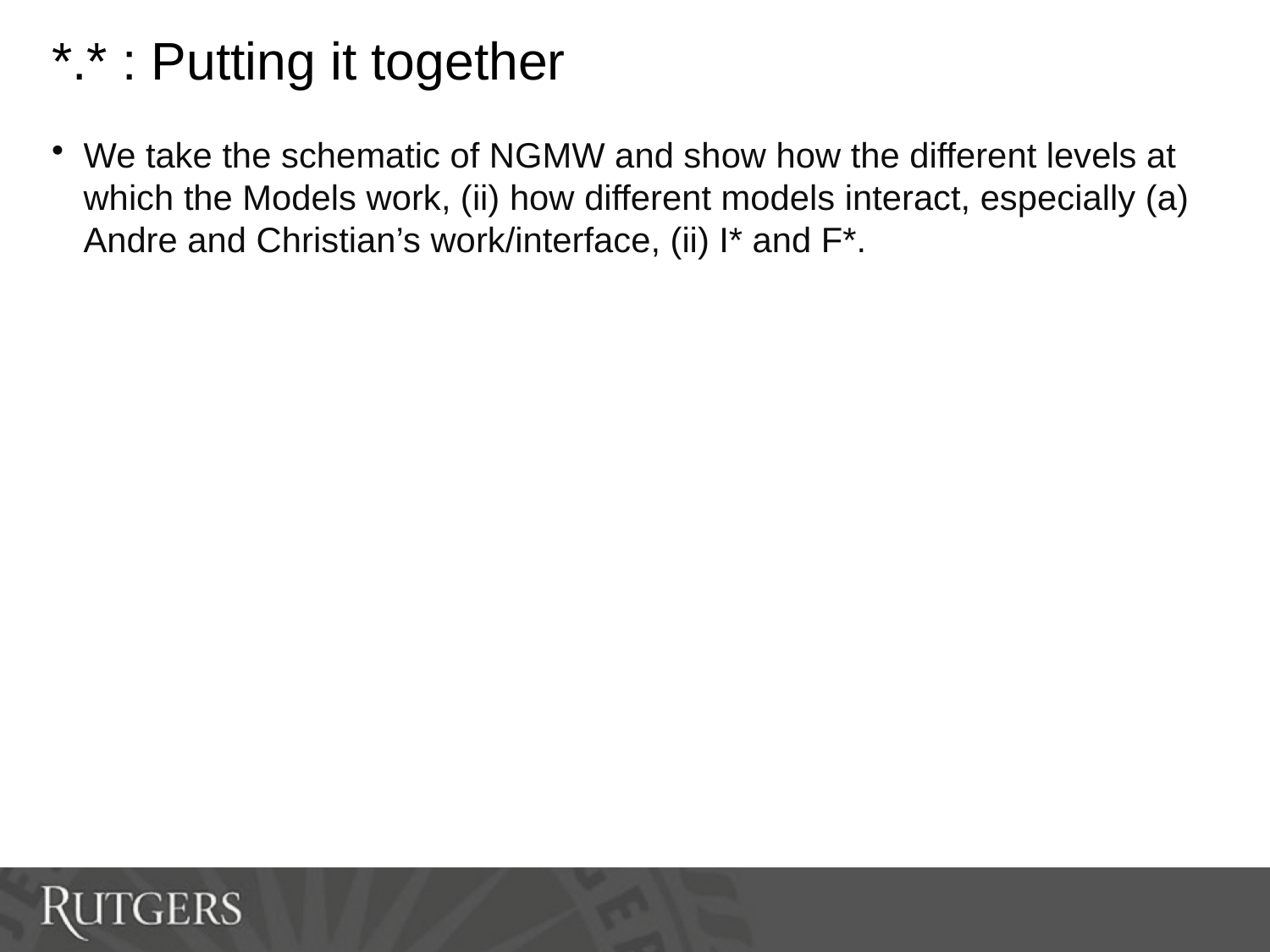

# *.* : Putting it together
We take the schematic of NGMW and show how the different levels at which the Models work, (ii) how different models interact, especially (a) Andre and Christian’s work/interface, (ii) I* and F*.